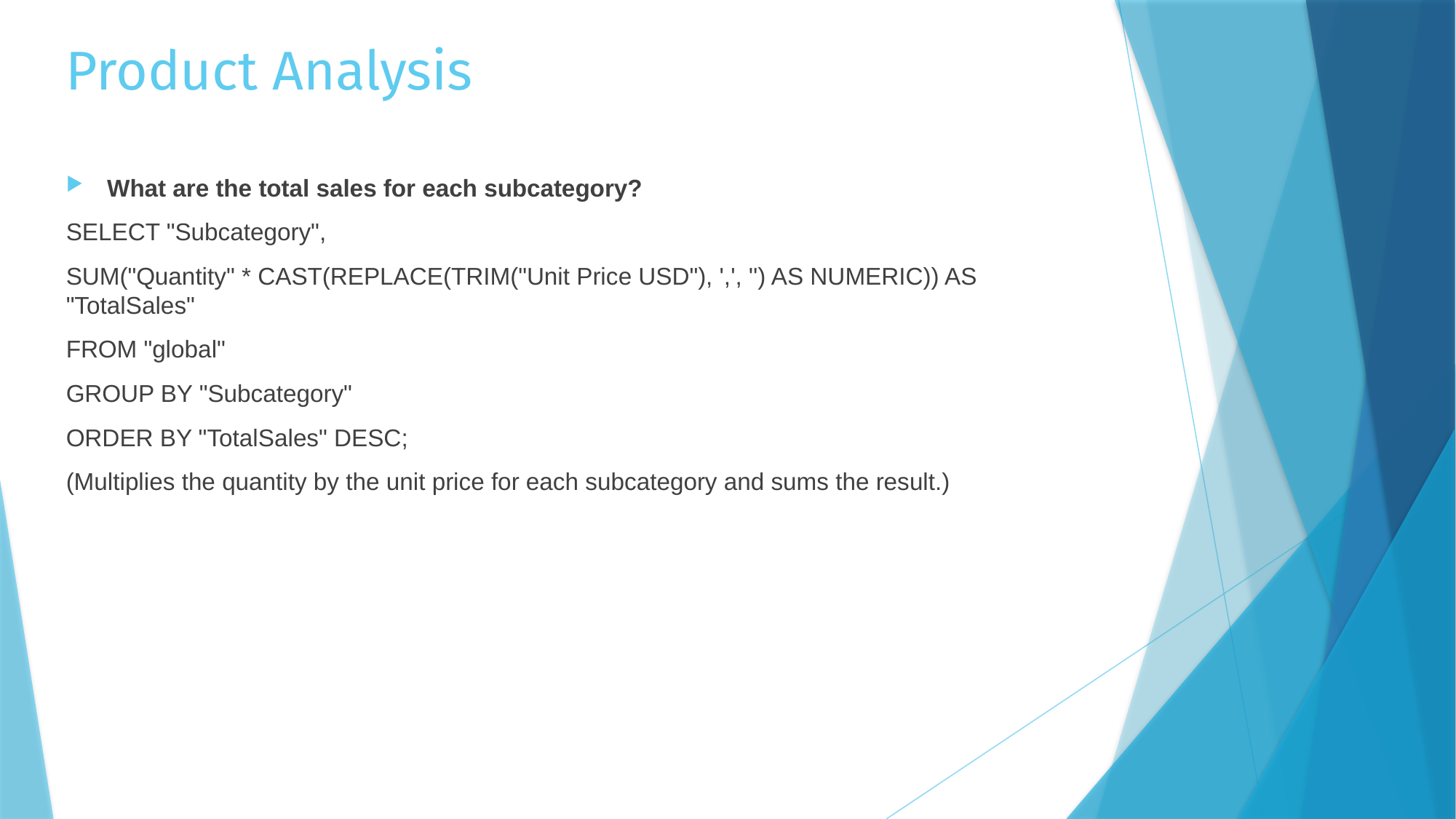

# Product Analysis
What are the total sales for each subcategory?
SELECT "Subcategory",
SUM("Quantity" * CAST(REPLACE(TRIM("Unit Price USD"), ',', '') AS NUMERIC)) AS "TotalSales"
FROM "global"
GROUP BY "Subcategory"
ORDER BY "TotalSales" DESC;
(Multiplies the quantity by the unit price for each subcategory and sums the result.)